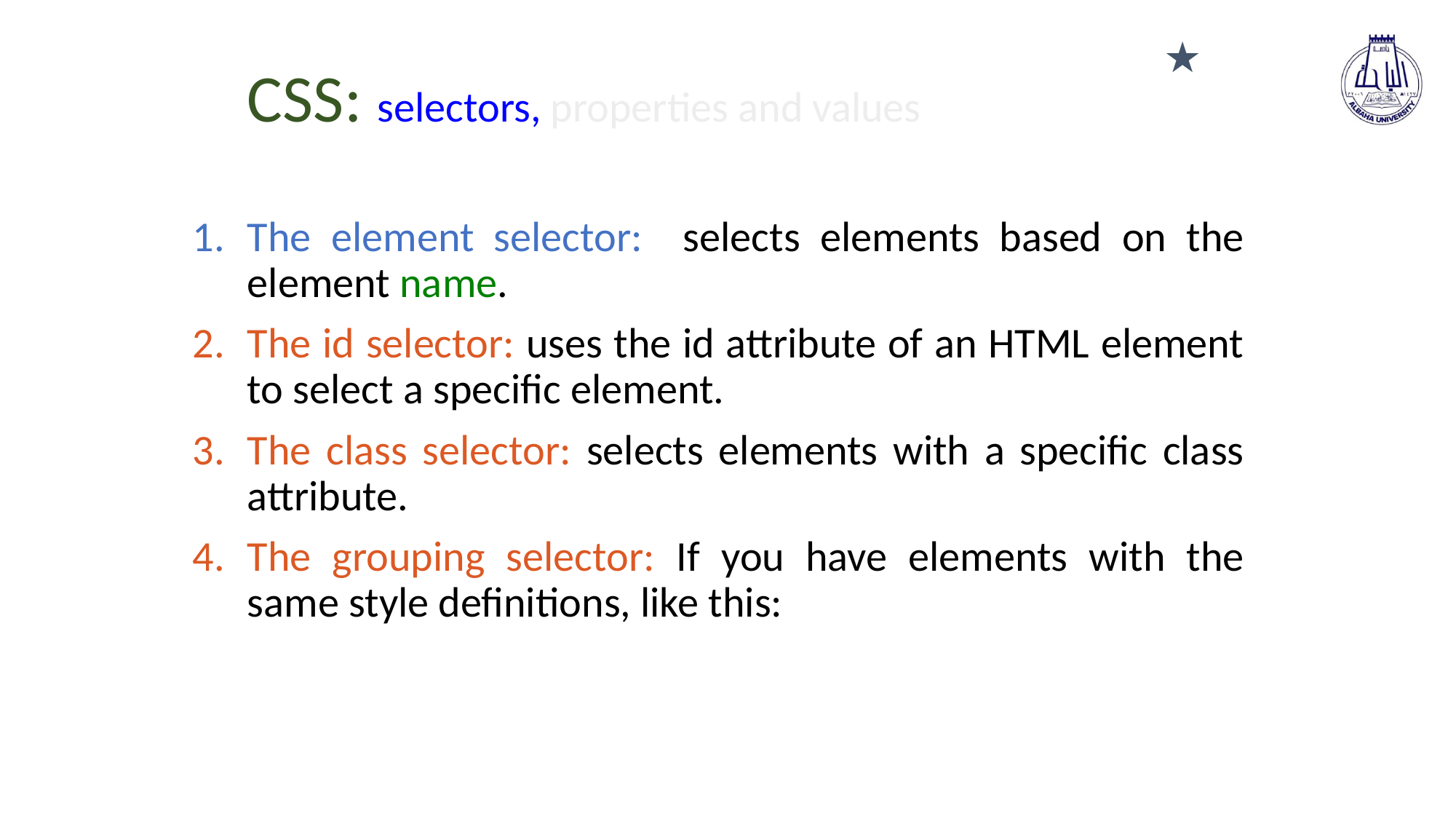

# CSS: selectors, properties and values
★
The element selector:  selects elements based on the element name.
The id selector: uses the id attribute of an HTML element to select a specific element.
The class selector: selects elements with a specific class attribute.
The grouping selector: If you have elements with the same style definitions, like this: